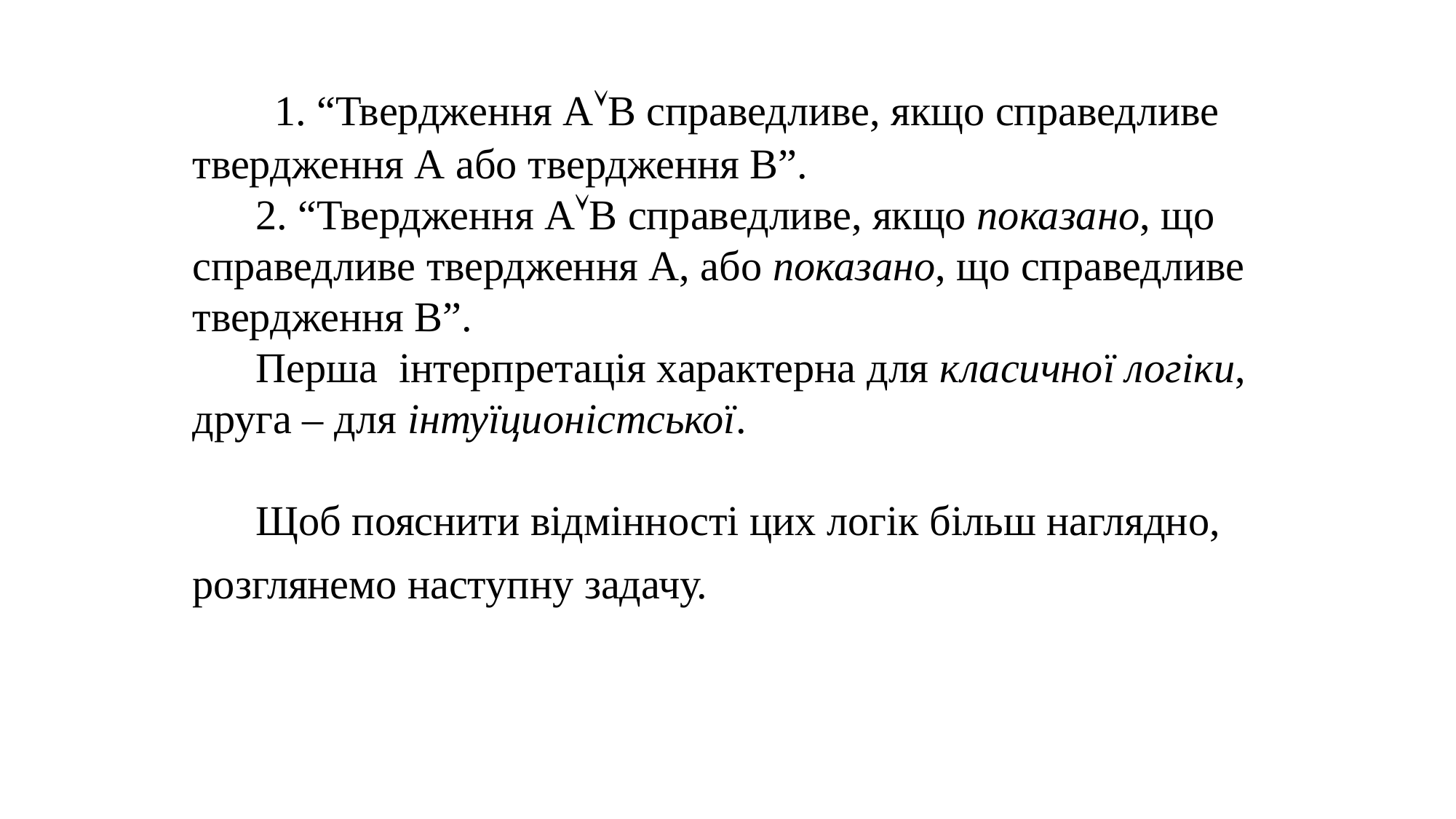

1. “Твердження А∨В справедливе, якщо справедливе твердження А або твердження В”.
      2. “Твердження А∨В справедливе, якщо показано, що справедливе твердження А, або показано, що справедливе твердження В”.
      Перша  інтерпретація характерна для класичної логіки, друга – для інтуїционістської.

      Щоб пояснити відмінності цих логік більш наглядно, розглянемо наступну задачу.